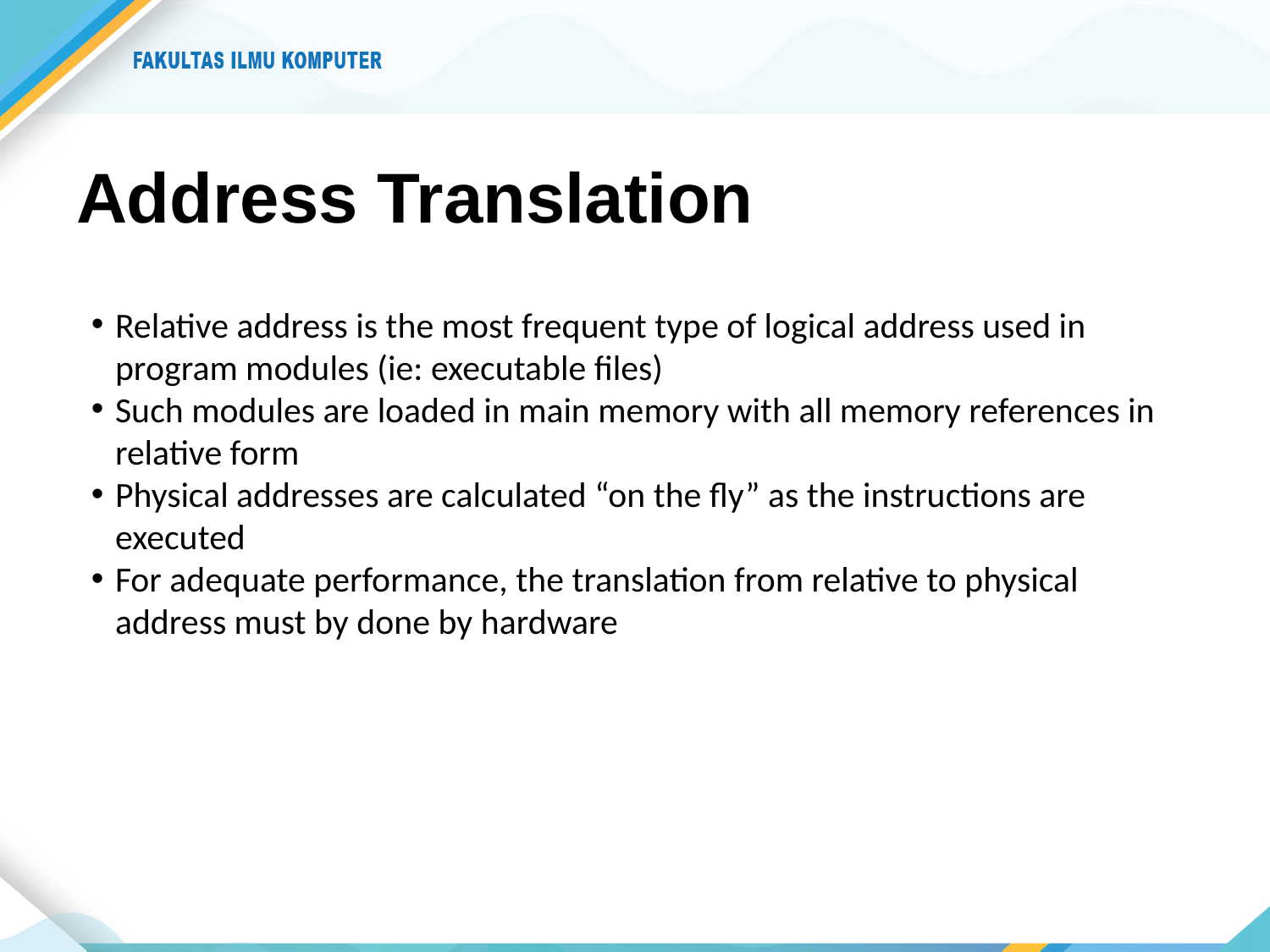

# Address Translation
Relative address is the most frequent type of logical address used in program modules (ie: executable files)
Such modules are loaded in main memory with all memory references in relative form
Physical addresses are calculated “on the fly” as the instructions are executed
For adequate performance, the translation from relative to physical address must by done by hardware